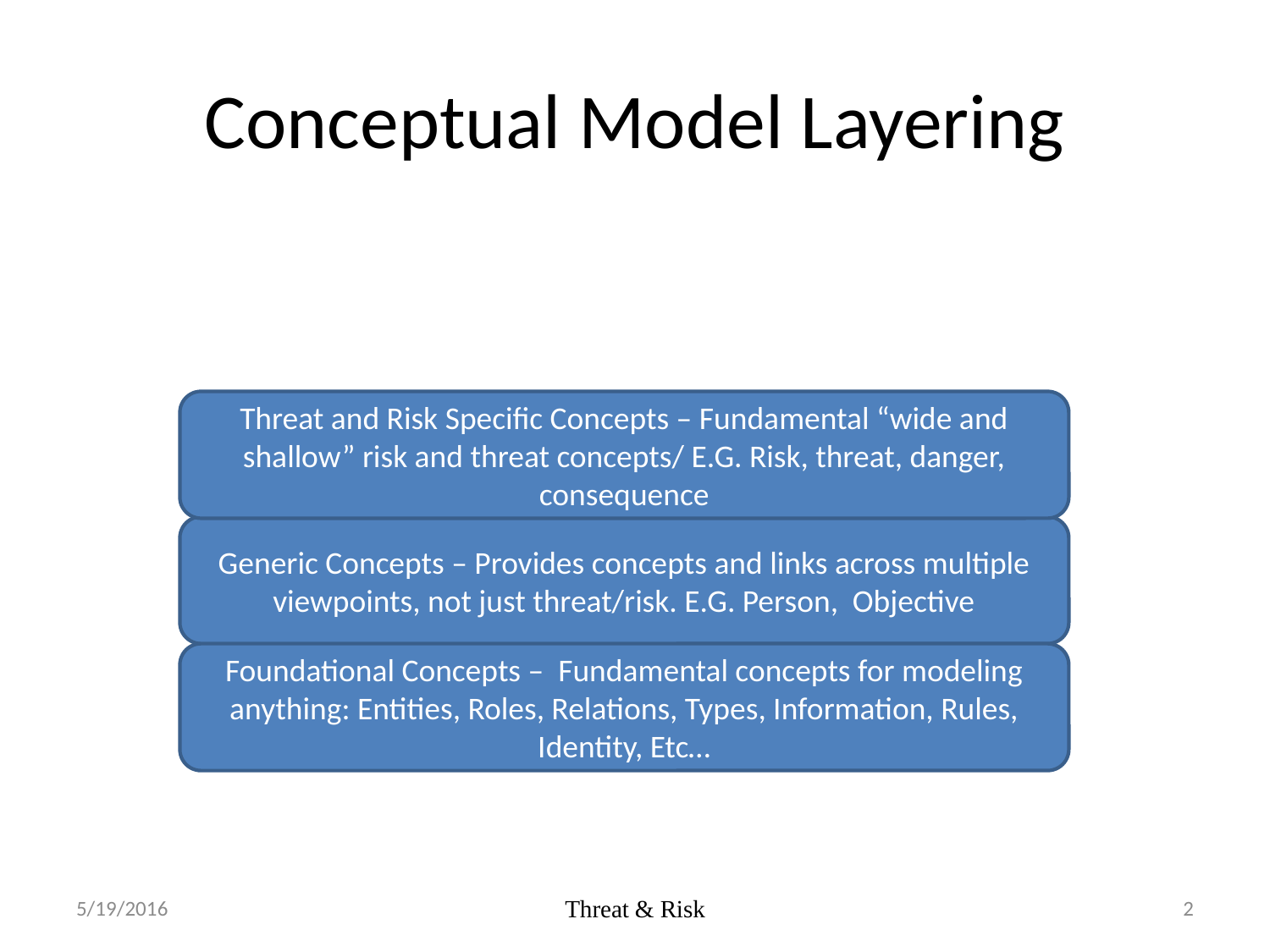

# Conceptual Model Layering
Threat and Risk Specific Concepts – Fundamental “wide and shallow” risk and threat concepts/ E.G. Risk, threat, danger, consequence
Generic Concepts – Provides concepts and links across multiple viewpoints, not just threat/risk. E.G. Person,  Objective
Foundational Concepts –  Fundamental concepts for modeling anything: Entities, Roles, Relations, Types, Information, Rules, Identity, Etc…
5/19/2016
2
Threat & Risk